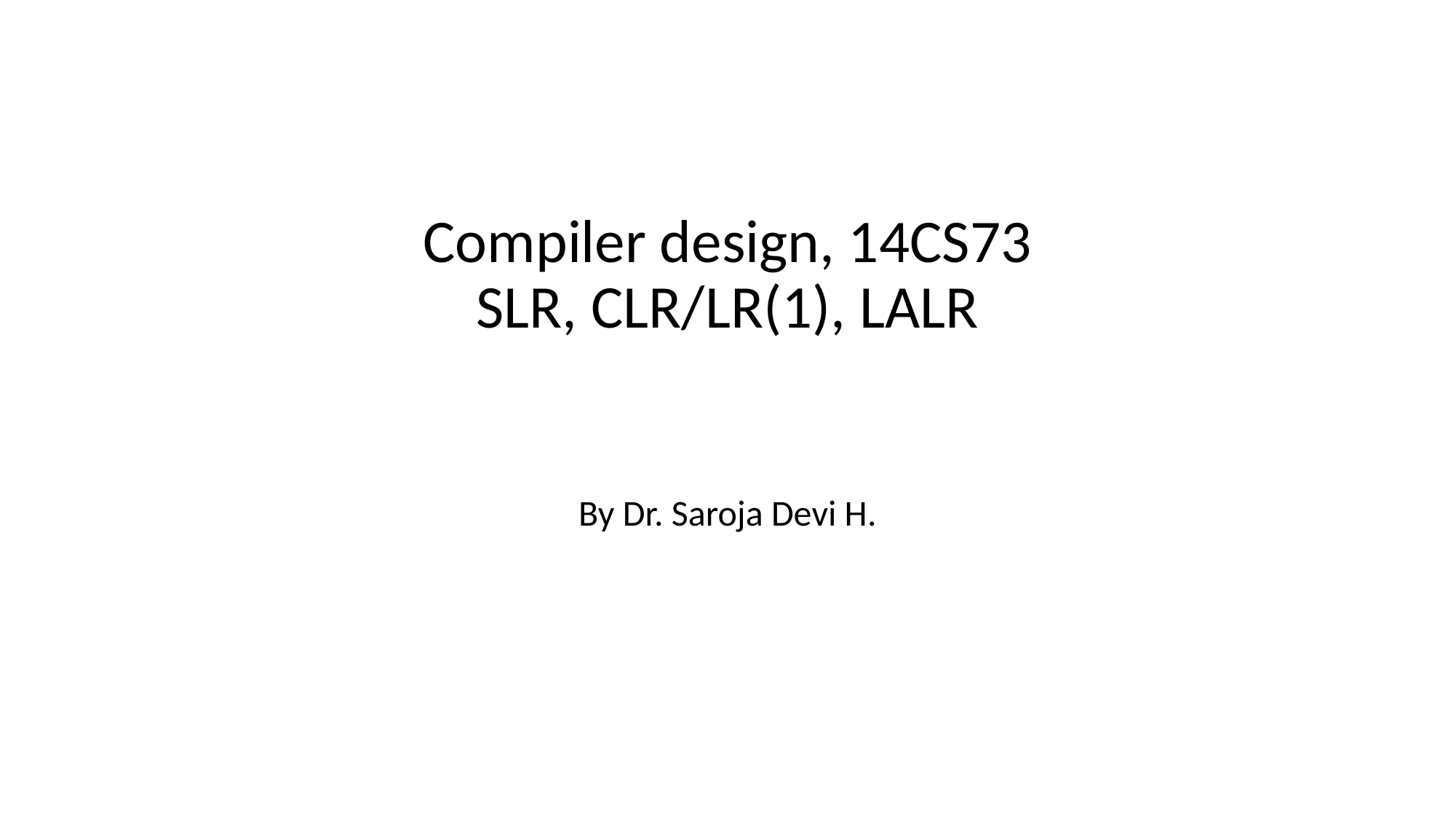

# Compiler design, 14CS73 SLR, CLR/LR(1), LALR

By Dr. Saroja Devi H.